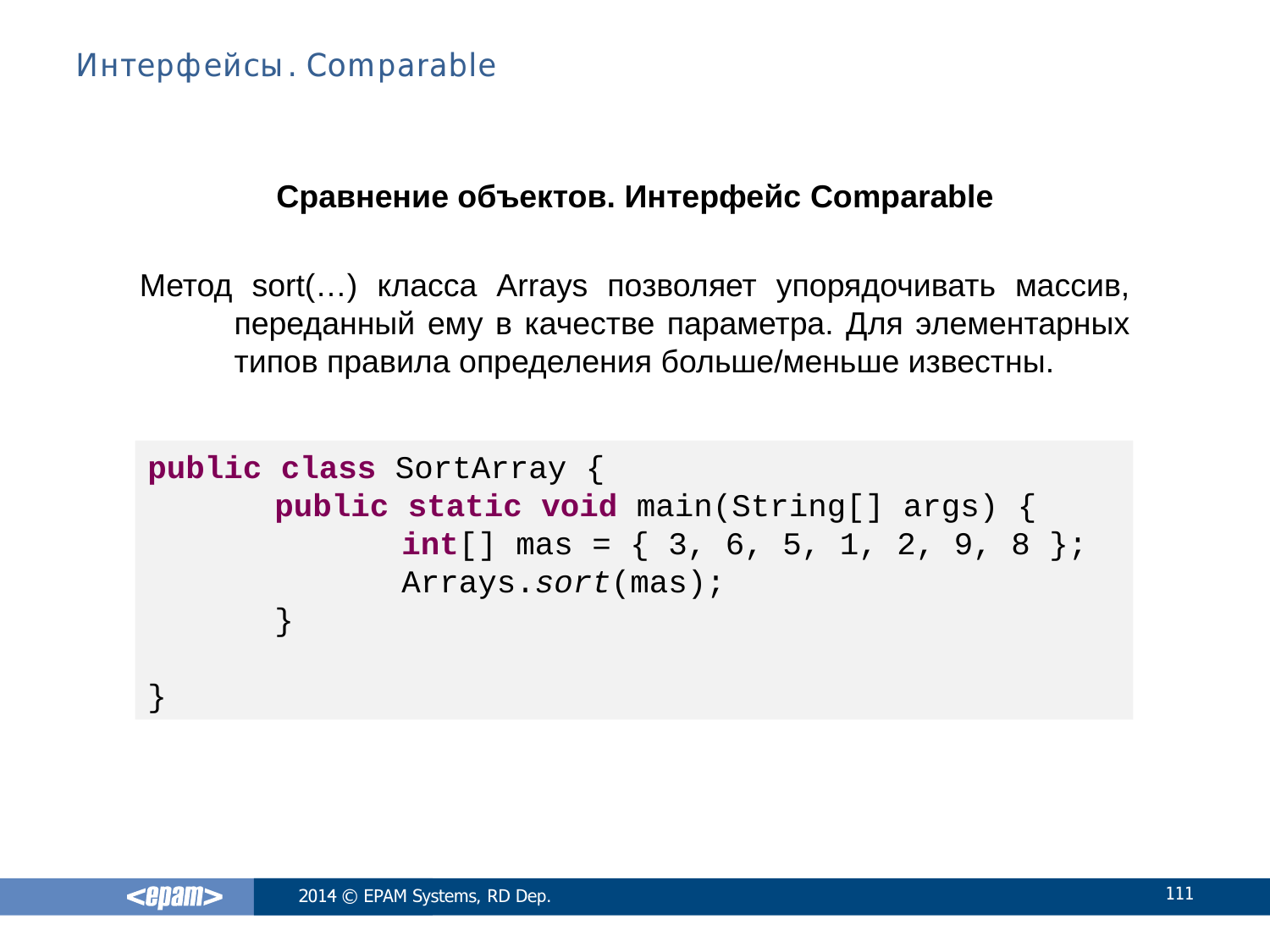

# Интерфейсы. Comparable
Сравнение объектов. Интерфейс Comparable

Метод sort(…) класса Arrays позволяет упорядочивать массив, переданный ему в качестве параметра. Для элементарных типов правила определения больше/меньше известны.

public class SortArray {
	public static void main(String[] args) {
		int[] mas = { 3, 6, 5, 1, 2, 9, 8 };
		Arrays.sort(mas);
	}

}
111
2014 © EPAM Systems, RD Dep.